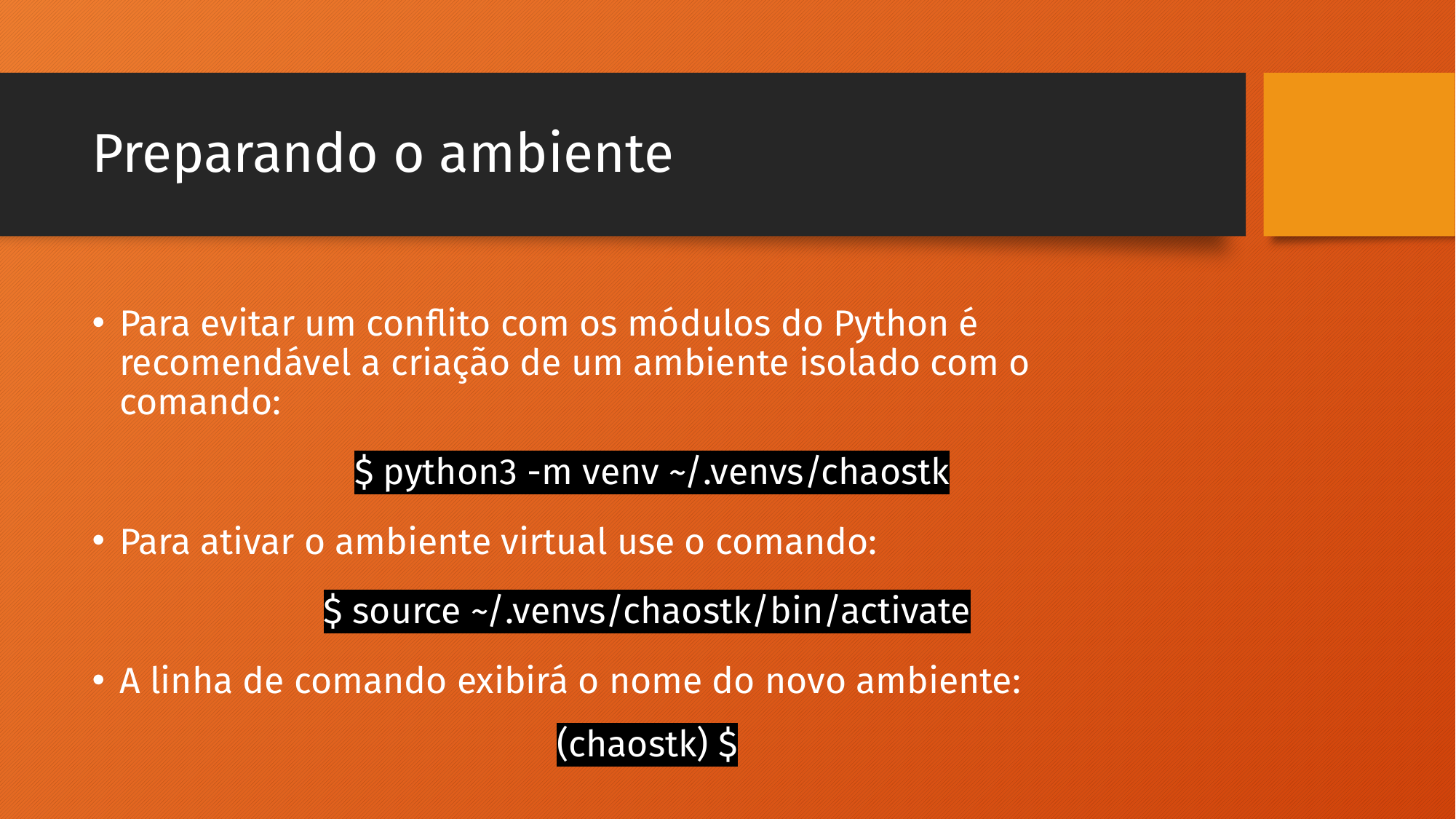

# Preparando o ambiente
Para evitar um conflito com os módulos do Python é recomendável a criação de um ambiente isolado com o comando:
 $ python3 -m venv ~/.venvs/chaostk
Para ativar o ambiente virtual use o comando:
$ source ~/.venvs/chaostk/bin/activate
A linha de comando exibirá o nome do novo ambiente:
(chaostk) $